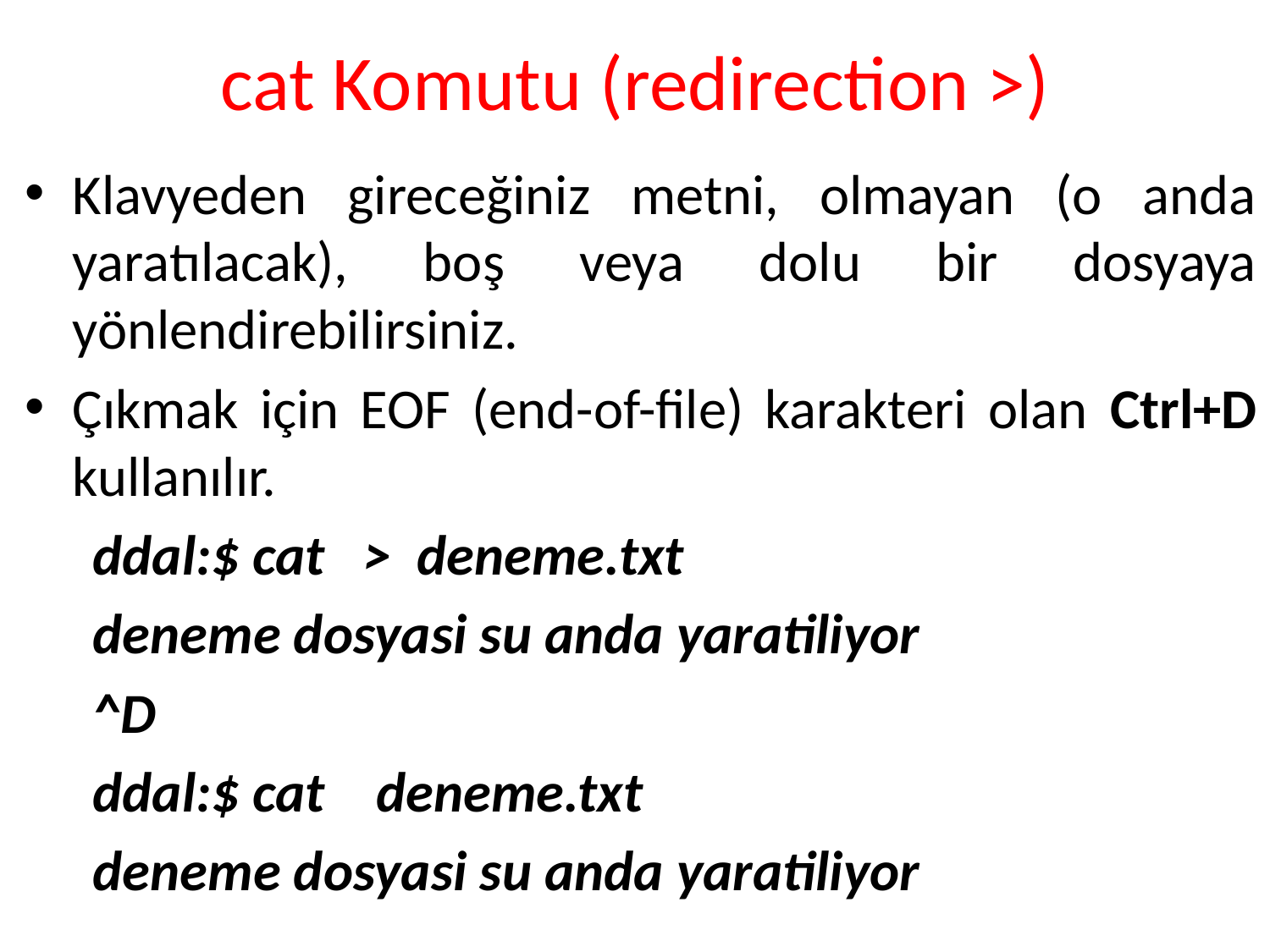

# cat Komutu (redirection >)
Klavyeden gireceğiniz metni, olmayan (o anda yaratılacak), boş veya dolu bir dosyaya yönlendirebilirsiniz.
Çıkmak için EOF (end-of-file) karakteri olan Ctrl+D kullanılır.
ddal:$ cat   >  deneme.txt
deneme dosyasi su anda yaratiliyor
^D
ddal:$ cat    deneme.txt
deneme dosyasi su anda yaratiliyor